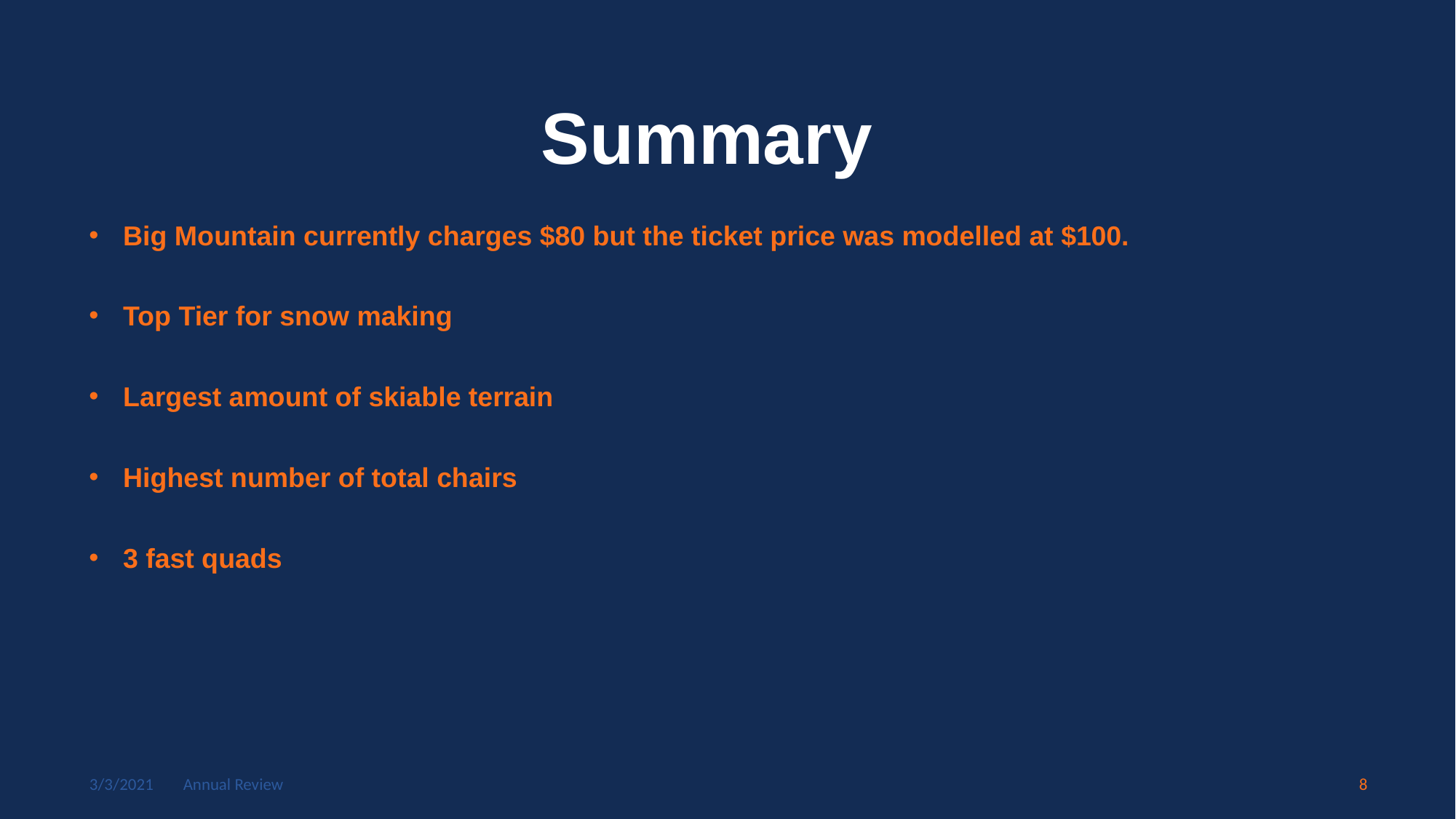

# Summary

Big Mountain currently charges $80 but the ticket price was modelled at $100.
Top Tier for snow making
Largest amount of skiable terrain
Highest number of total chairs
3 fast quads